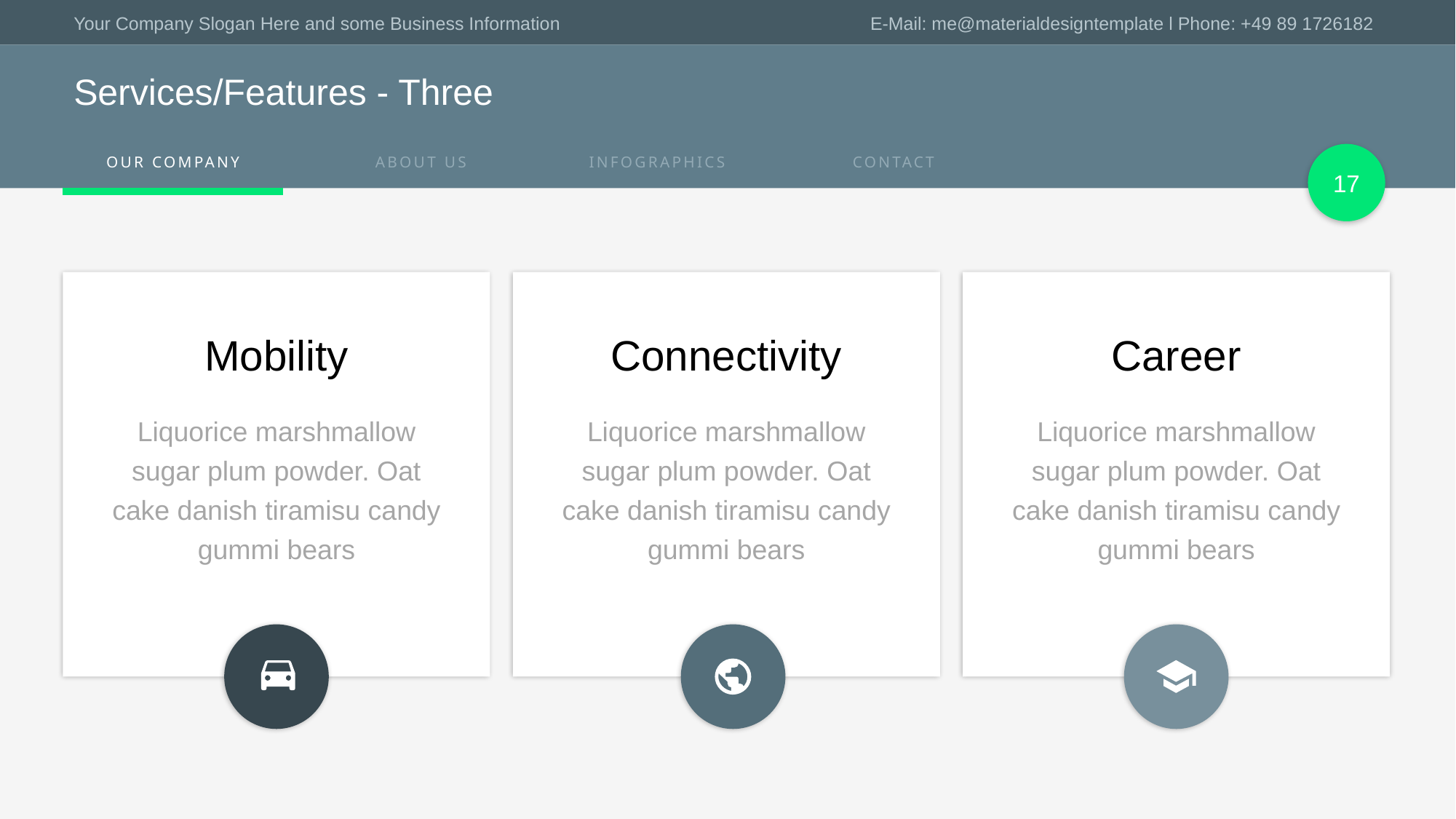

# Services/Features - Three
17

Mobility
Connectivity
Career
Liquorice marshmallow sugar plum powder. Oat cake danish tiramisu candy gummi bears
Liquorice marshmallow sugar plum powder. Oat cake danish tiramisu candy gummi bears
Liquorice marshmallow sugar plum powder. Oat cake danish tiramisu candy gummi bears